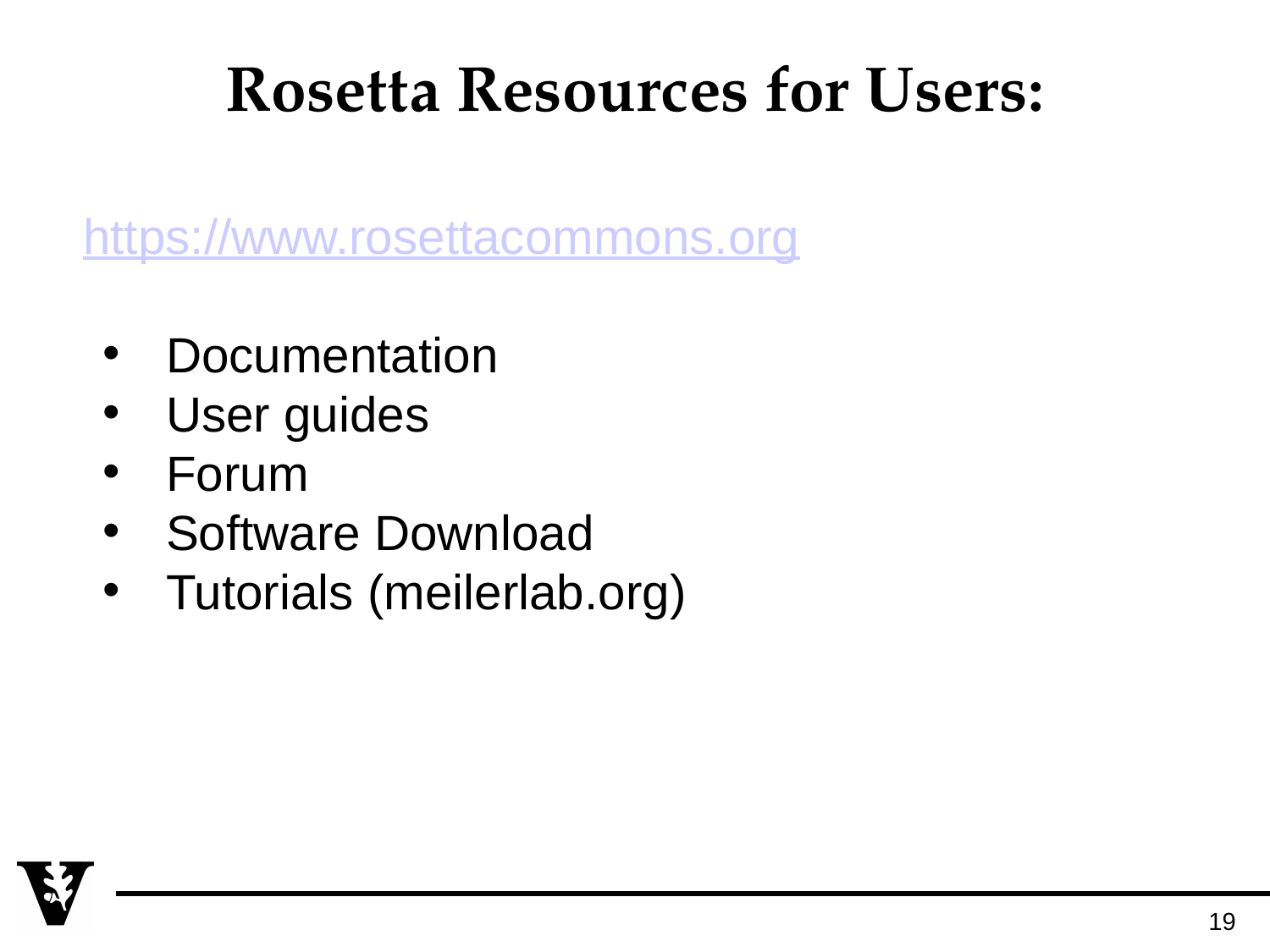

Rosetta Resources for Users:
https://www.rosettacommons.org

Documentation
User guides
Forum
Software Download
Tutorials (meilerlab.org)
19